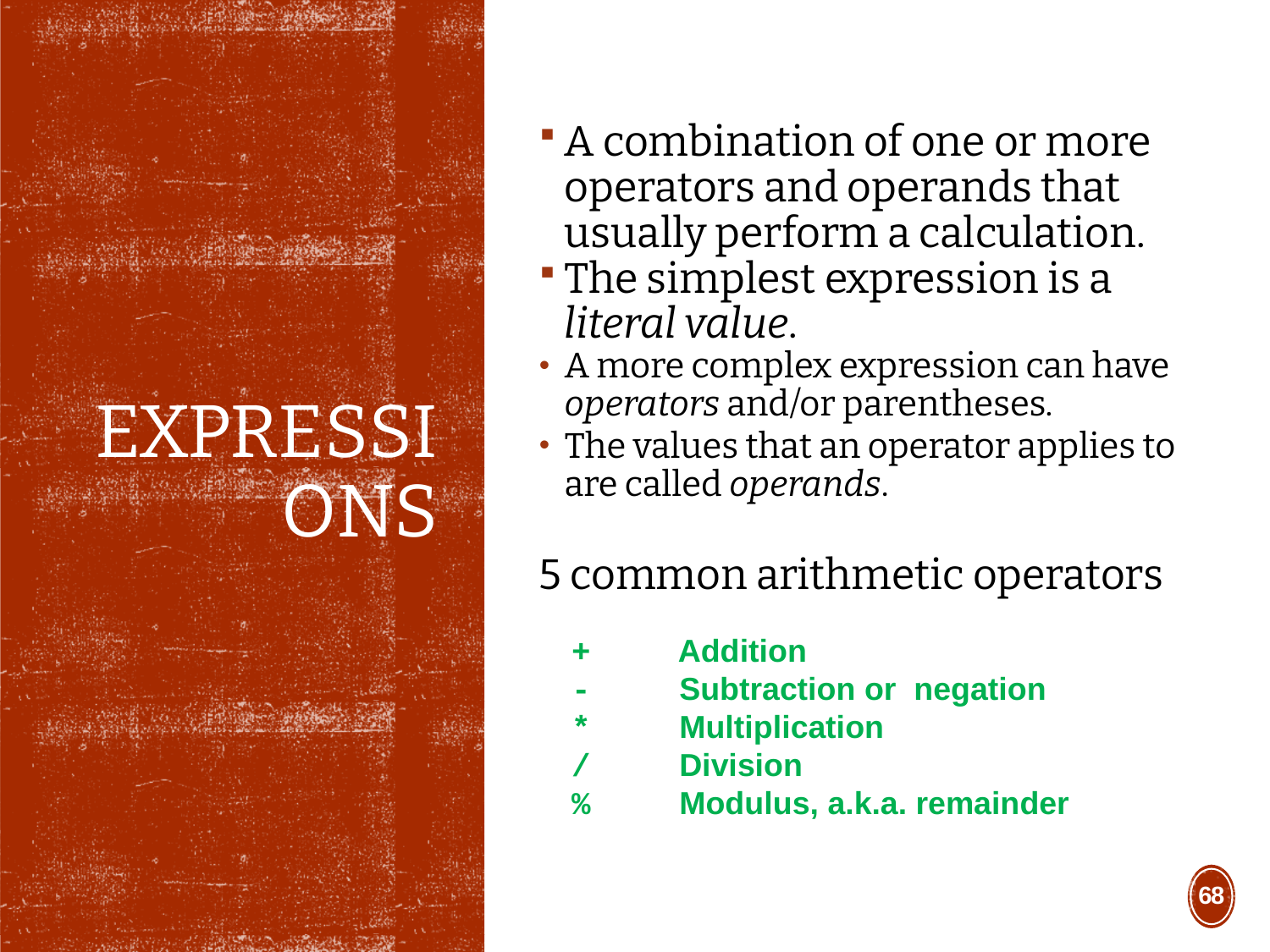

A combination of one or more operators and operands that usually perform a calculation.
The simplest expression is a literal value.
A more complex expression can have operators and/or parentheses.
The values that an operator applies to are called operands.

5 common arithmetic operators
# Expressions
+          Addition
-          Subtraction or  negation
*          Multiplication
/          Division
%          Modulus, a.k.a. remainder

68